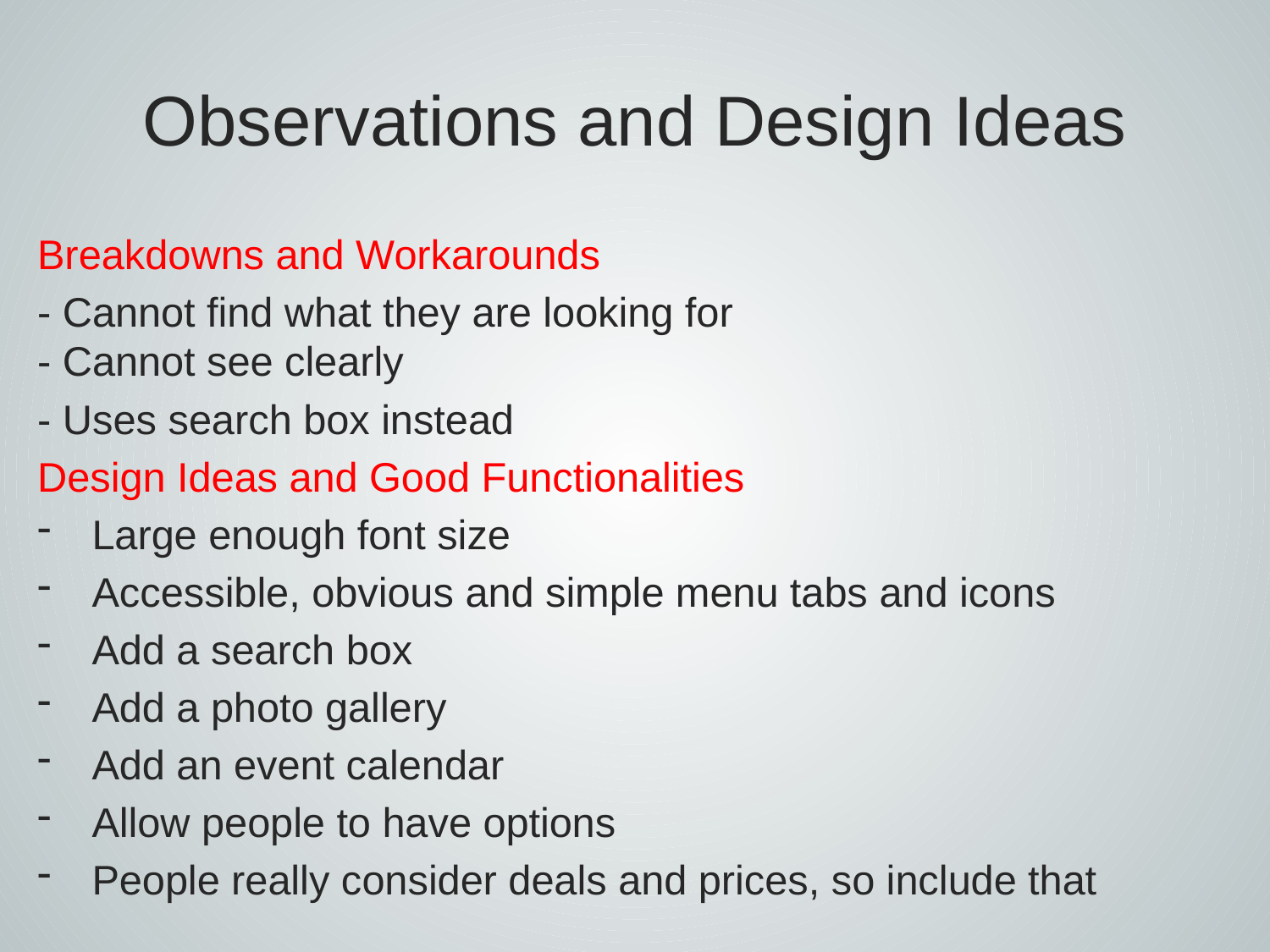

# Observations and Design Ideas
Breakdowns and Workarounds
- Cannot find what they are looking for
- Cannot see clearly
- Uses search box instead
Design Ideas and Good Functionalities
Large enough font size
Accessible, obvious and simple menu tabs and icons
Add a search box
Add a photo gallery
Add an event calendar
Allow people to have options
People really consider deals and prices, so include that